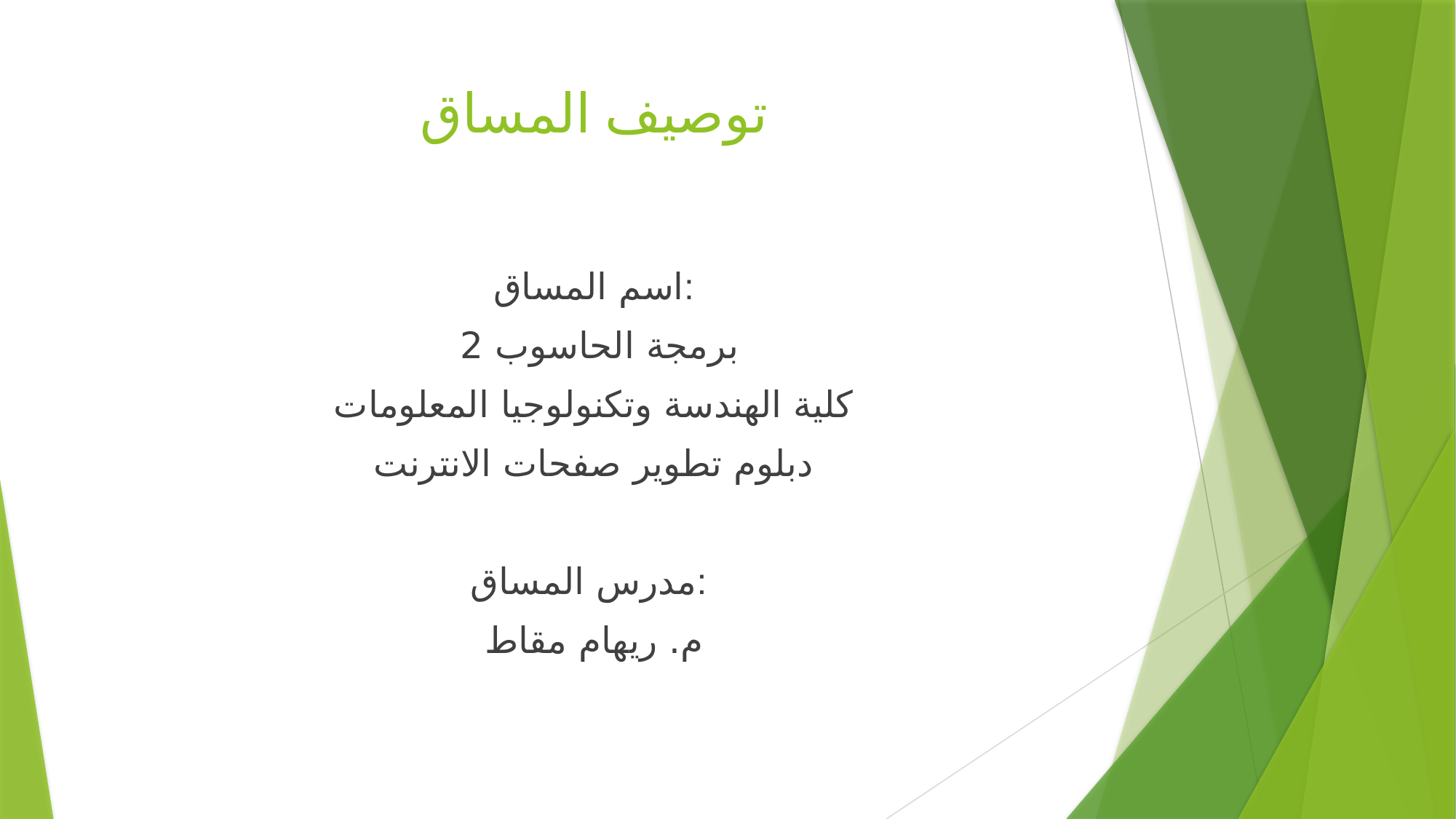

# توصيف المساق
اسم المساق:
 برمجة الحاسوب 2
كلية الهندسة وتكنولوجيا المعلومات
دبلوم تطوير صفحات الانترنت

مدرس المساق:
م. ريهام مقاط